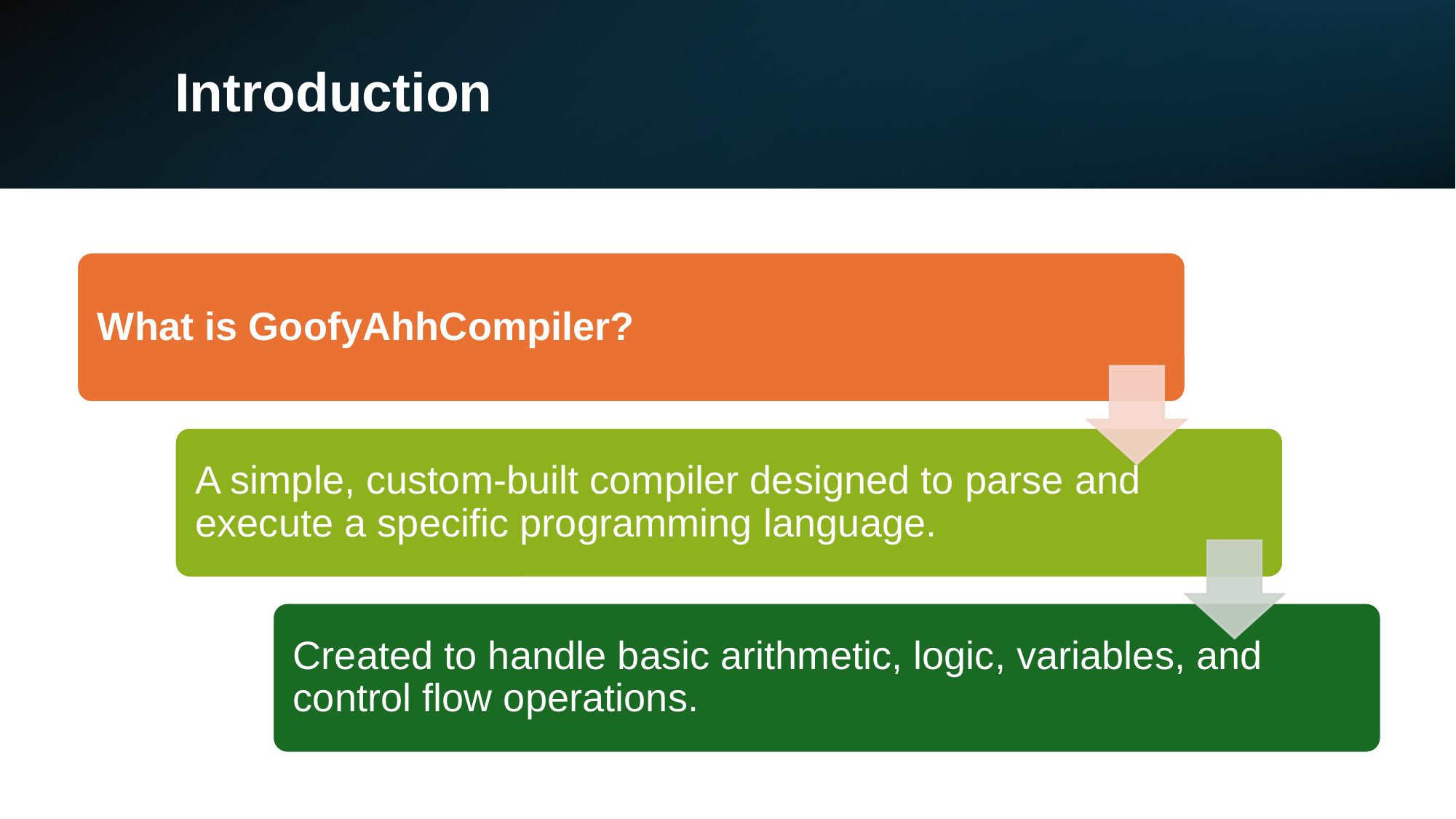

# Introduction
What is GoofyAhhCompiler?
A simple, custom-built compiler designed to parse and execute a specific programming language.
Created to handle basic arithmetic, logic, variables, and control flow operations.